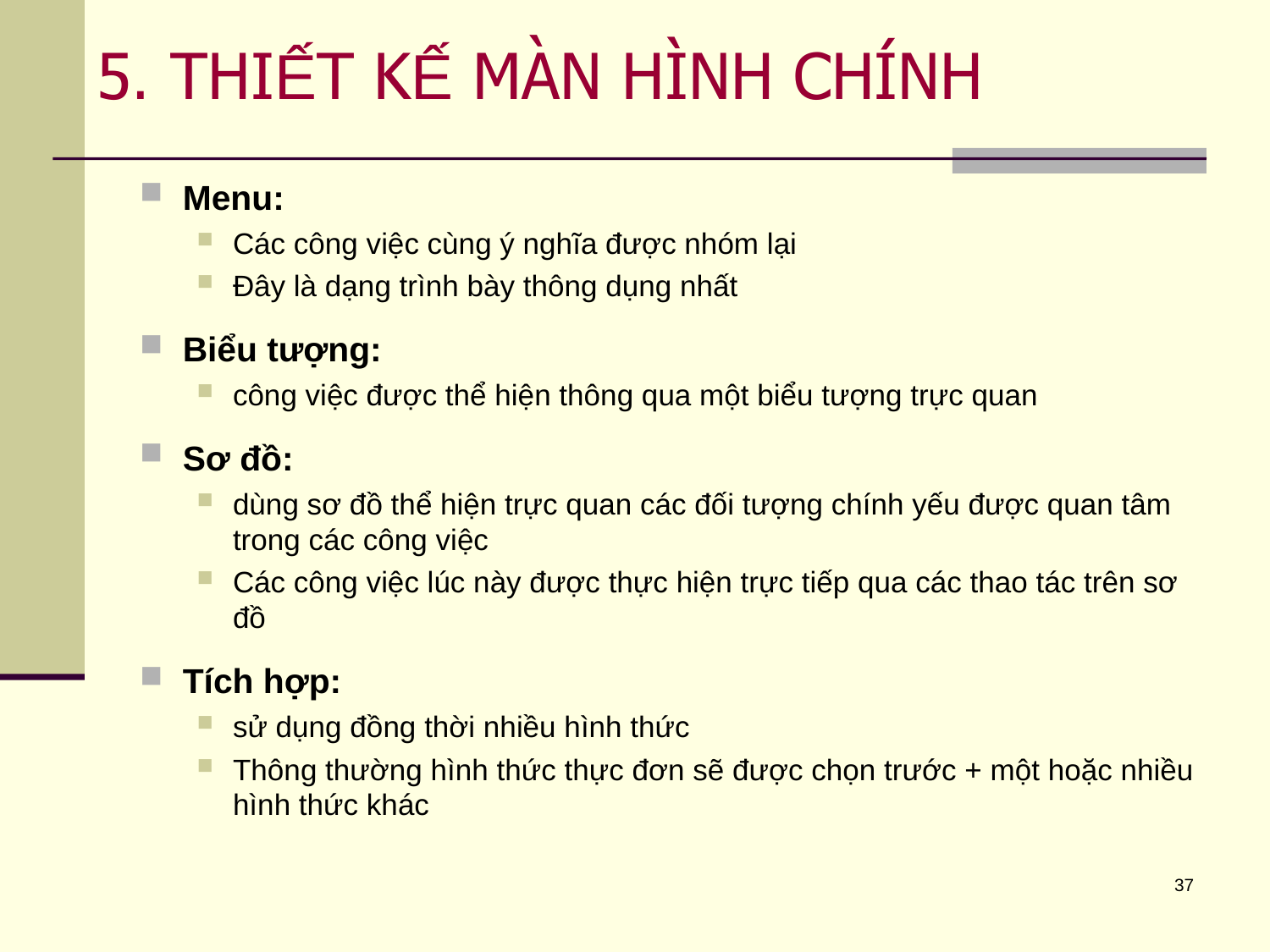

# 5. THIẾT KẾ MÀN HÌNH CHÍNH
Menu:
Các công việc cùng ý nghĩa được nhóm lại
Đây là dạng trình bày thông dụng nhất
Biểu tượng:
công việc được thể hiện thông qua một biểu tượng trực quan
Sơ đồ:
dùng sơ đồ thể hiện trực quan các đối tượng chính yếu được quan tâm trong các công việc
Các công việc lúc này được thực hiện trực tiếp qua các thao tác trên sơ đồ
Tích hợp:
sử dụng đồng thời nhiều hình thức
Thông thường hình thức thực đơn sẽ được chọn trước + một hoặc nhiều hình thức khác
37